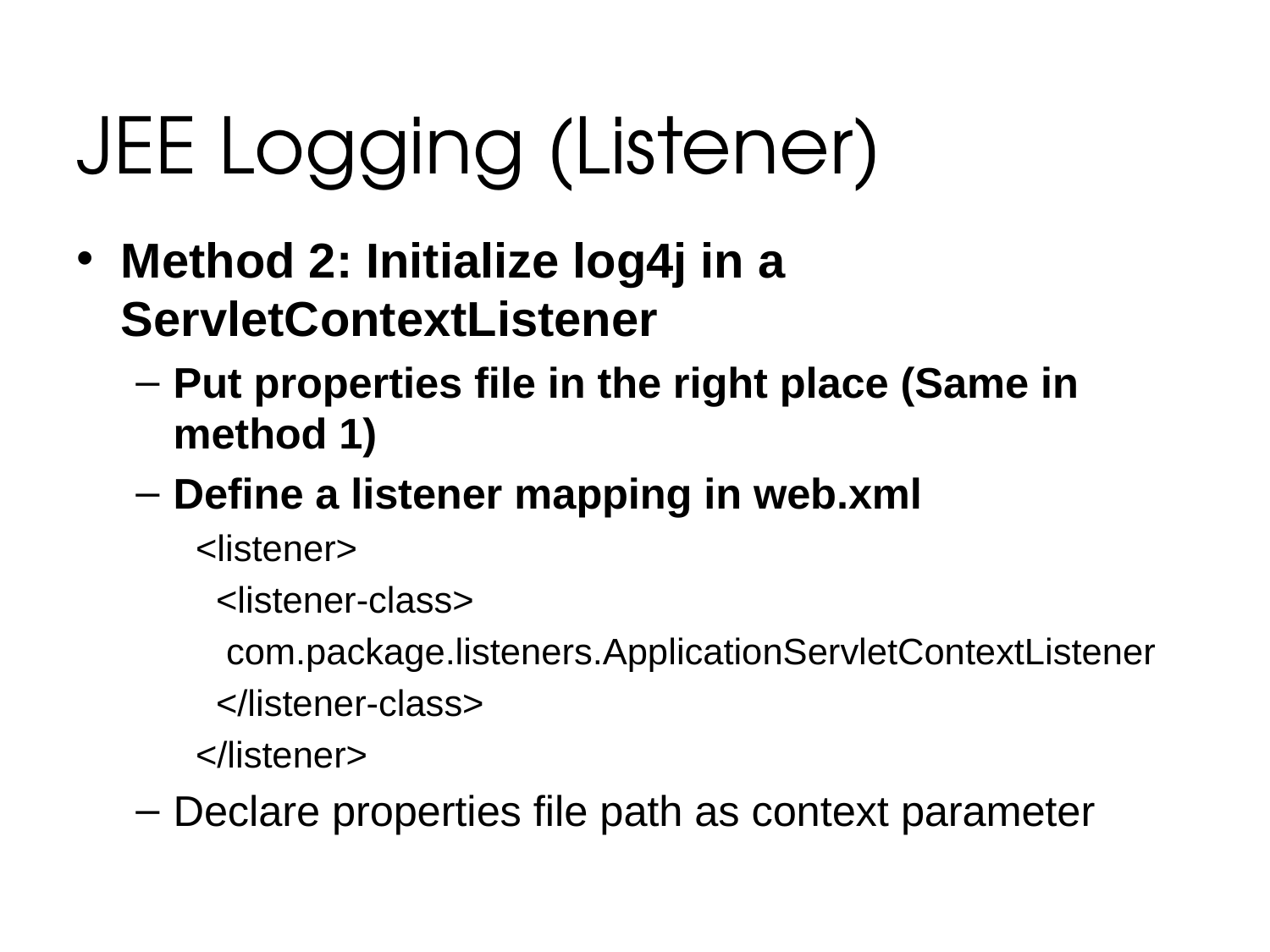

# JEE Logging (Listener)
Method 2: Initialize log4j in a ServletContextListener
Put properties file in the right place (Same in method 1)
Define a listener mapping in web.xml
<listener>
  <listener-class>
   com.package.listeners.ApplicationServletContextListener
  </listener-class>
</listener>
Declare properties file path as context parameter